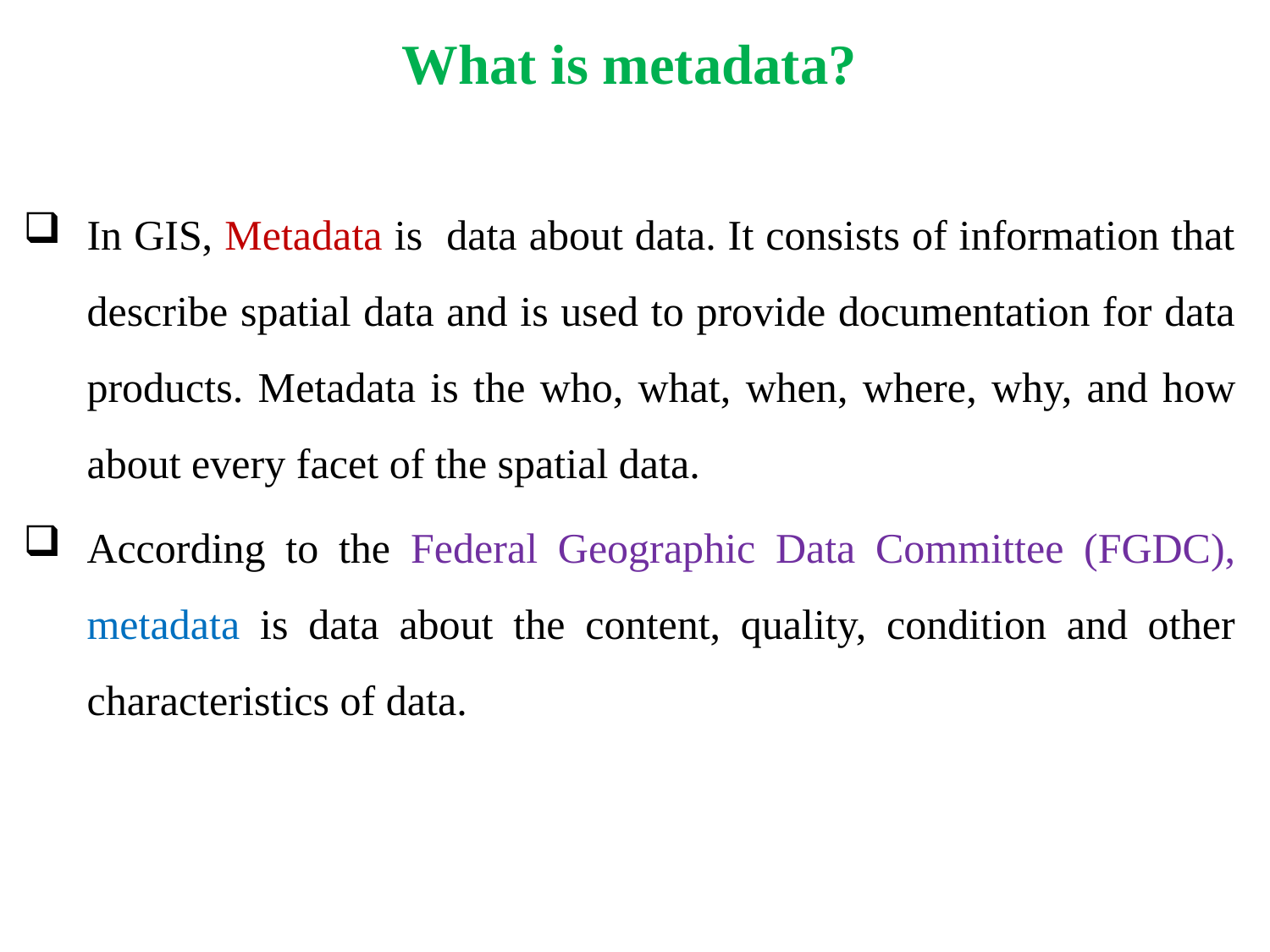

What is metadata?

In GIS, Metadata is  data about data. It consists of information that describe spatial data and is used to provide documentation for data products. Metadata is the who, what, when, where, why, and how about every facet of the spatial data.
According to the Federal Geographic Data Committee (FGDC), metadata is data about the content, quality, condition and other characteristics of data.